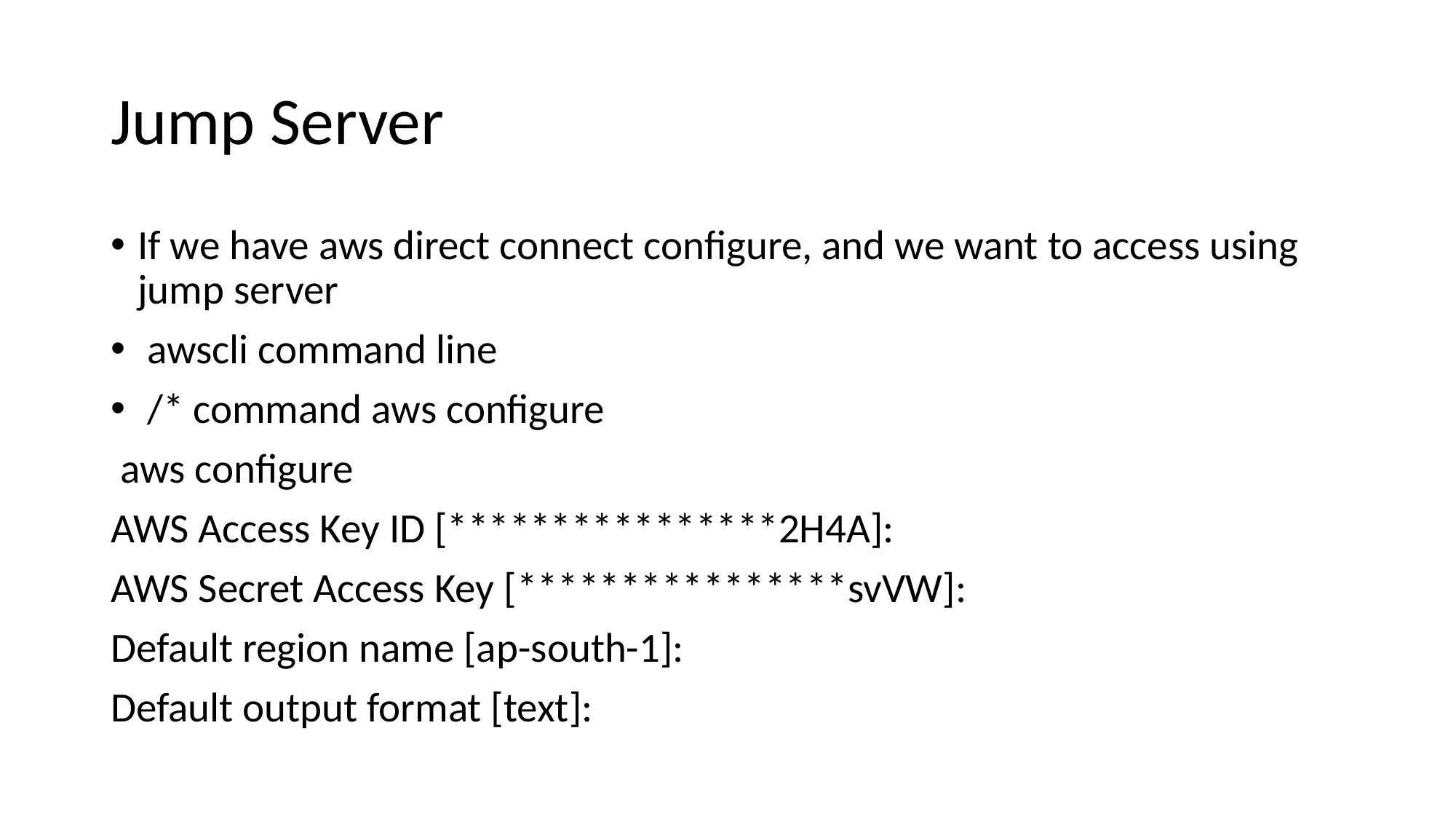

# Jump Server
If we have aws direct connect configure, and we want to access using jump server
 awscli command line
 /* command aws configure
 aws configure
AWS Access Key ID [****************2H4A]:
AWS Secret Access Key [****************svVW]:
Default region name [ap-south-1]:
Default output format [text]: